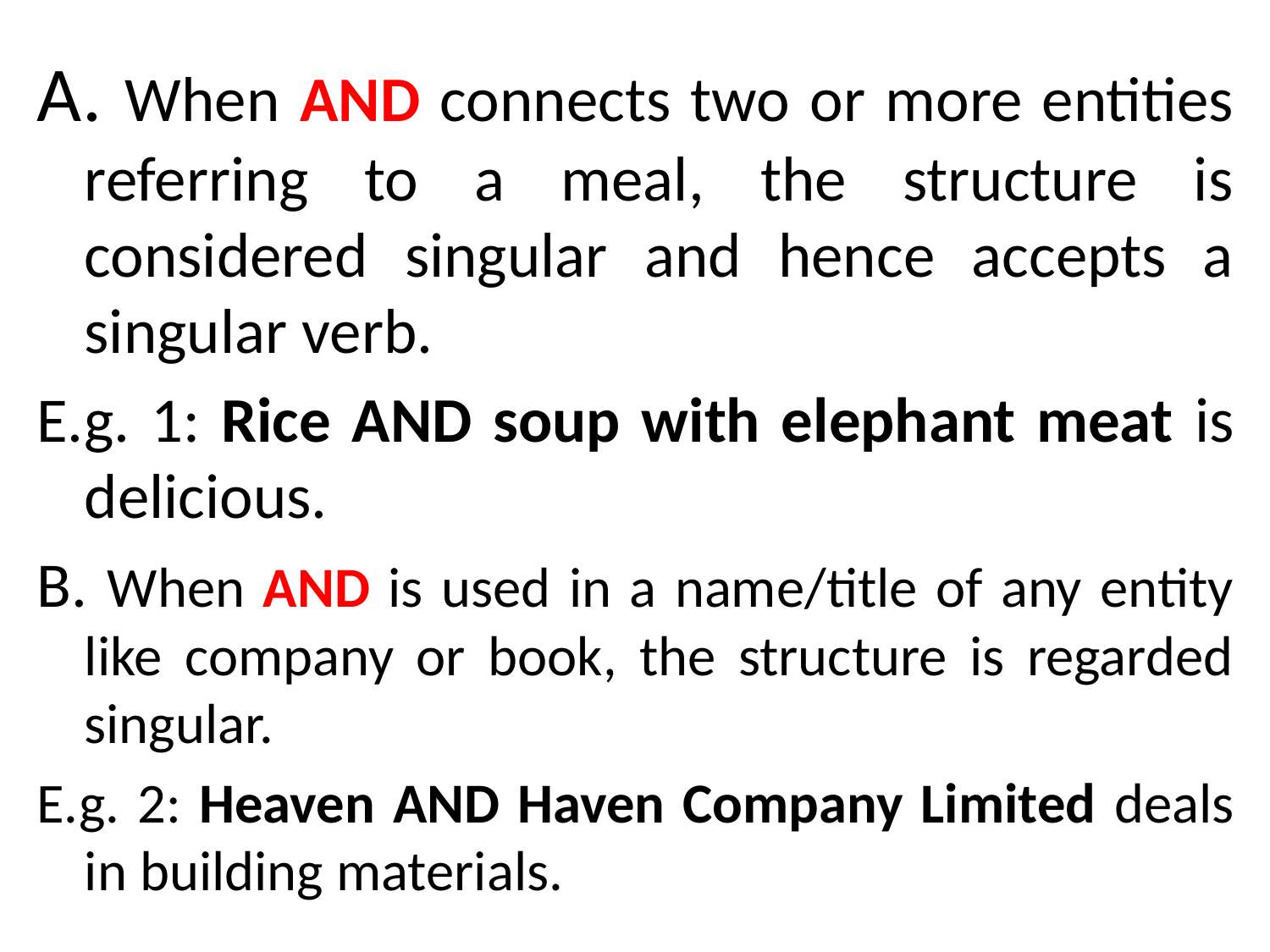

A. When AND connects two or more entities referring to a meal, the structure is considered singular and hence accepts a singular verb.
E.g. 1: Rice AND soup with elephant meat is delicious.
B. When AND is used in a name/title of any entity like company or book, the structure is regarded singular.
E.g. 2: Heaven AND Haven Company Limited deals in building materials.